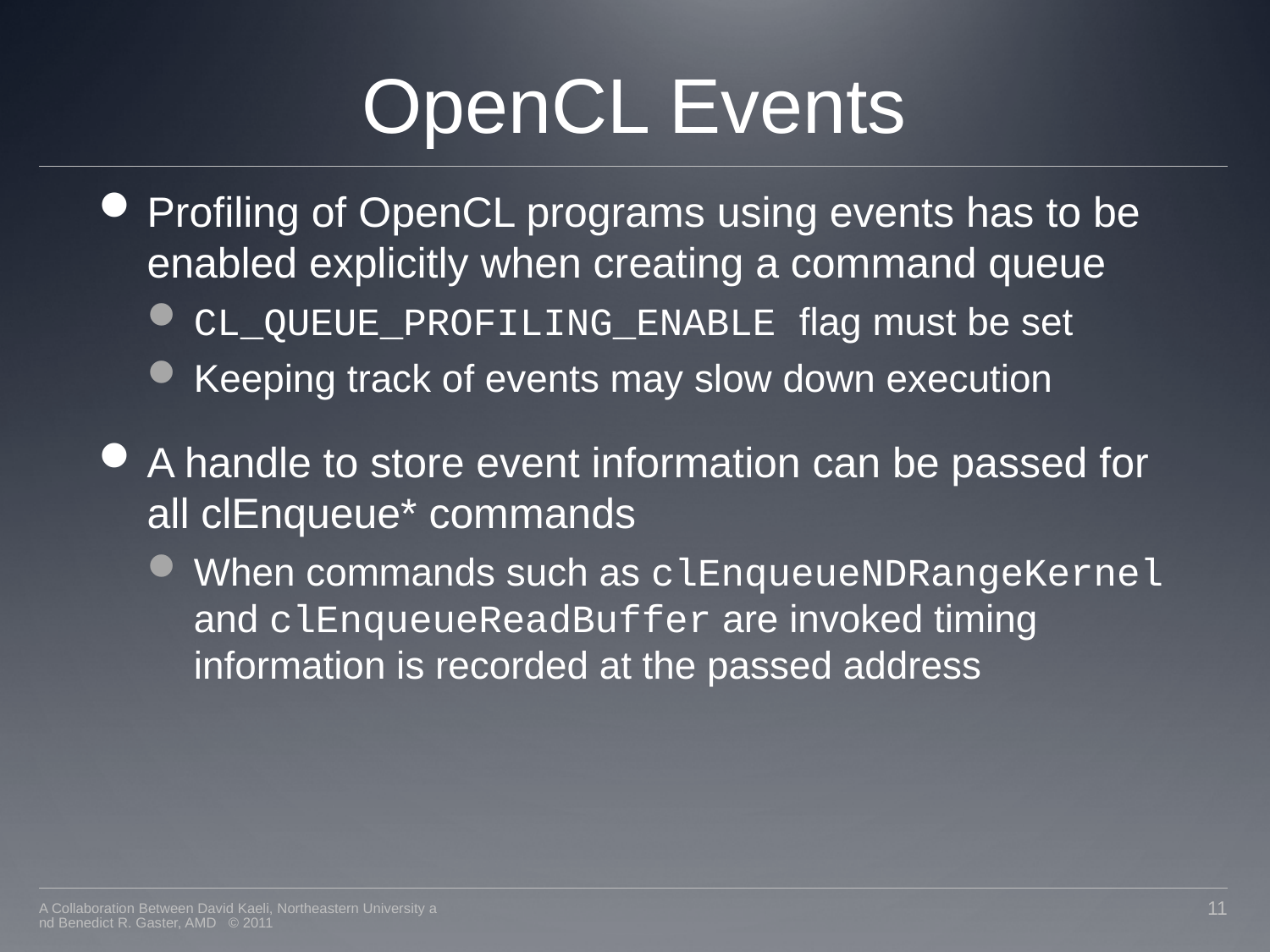

# OpenCL Events
Profiling of OpenCL programs using events has to be enabled explicitly when creating a command queue
CL_QUEUE_PROFILING_ENABLE flag must be set
Keeping track of events may slow down execution
A handle to store event information can be passed for all clEnqueue* commands
When commands such as clEnqueueNDRangeKernel and clEnqueueReadBuffer are invoked timing information is recorded at the passed address
A Collaboration Between David Kaeli, Northeastern University and Benedict R. Gaster, AMD   © 2011
11